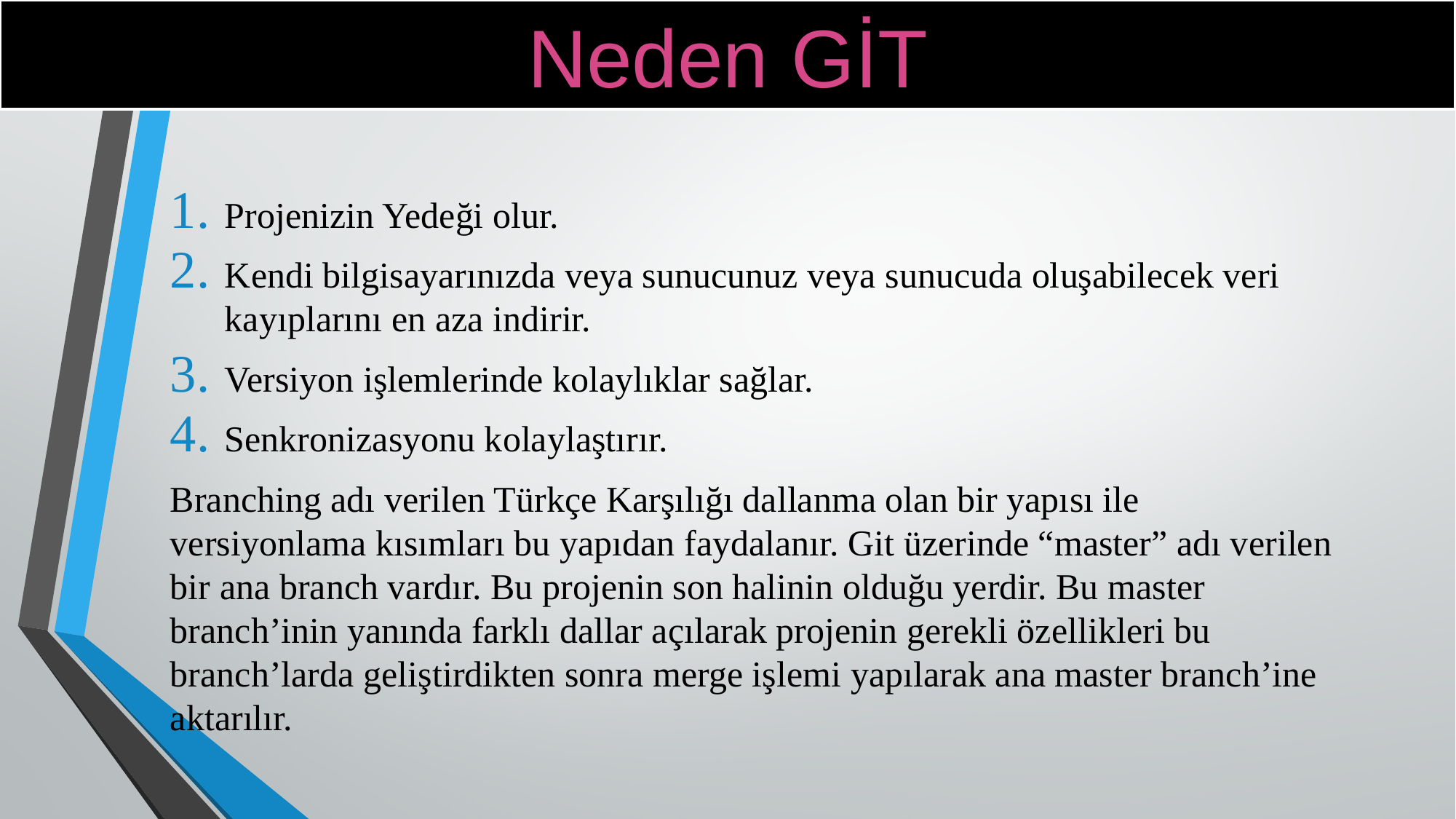

Neden GİT
Projenizin Yedeği olur.
Kendi bilgisayarınızda veya sunucunuz veya sunucuda oluşabilecek veri kayıplarını en aza indirir.
Versiyon işlemlerinde kolaylıklar sağlar.
Senkronizasyonu kolaylaştırır.
Branching adı verilen Türkçe Karşılığı dallanma olan bir yapısı ile versiyonlama kısımları bu yapıdan faydalanır. Git üzerinde “master” adı verilen bir ana branch vardır. Bu projenin son halinin olduğu yerdir. Bu master branch’inin yanında farklı dallar açılarak projenin gerekli özellikleri bu branch’larda geliştirdikten sonra merge işlemi yapılarak ana master branch’ine aktarılır.